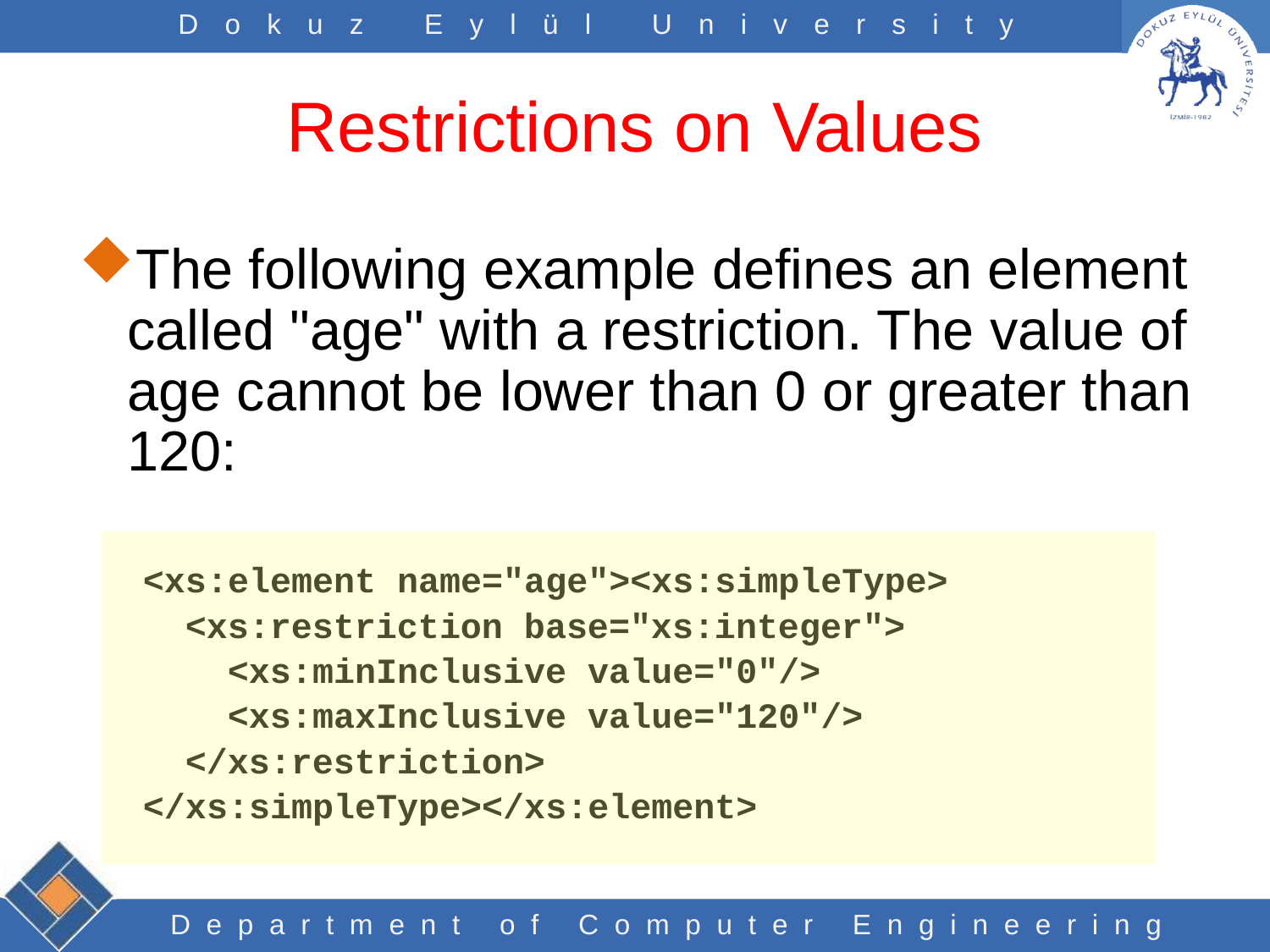

# Restrictions on Values
The following example defines an element called "age" with a restriction. The value of age cannot be lower than 0 or greater than 120:

<xs:element name="age"><xs:simpleType>
  <xs:restriction base="xs:integer">
    <xs:minInclusive value="0"/>
    <xs:maxInclusive value="120"/>
  </xs:restriction>
</xs:simpleType></xs:element>